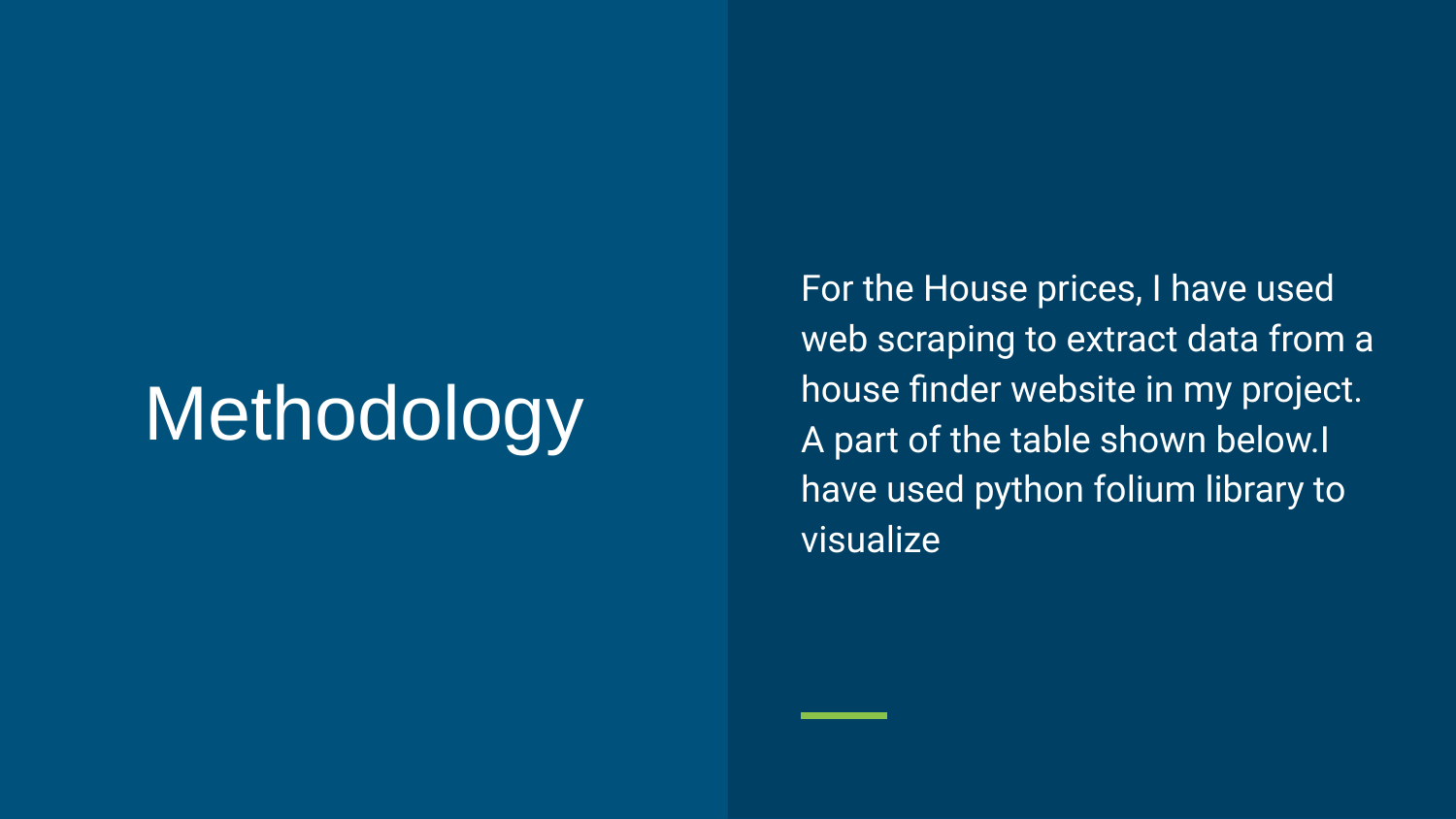

For the House prices, I have used web scraping to extract data from a house finder website in my project. A part of the table shown below.I have used python folium library to visualize
# Methodology